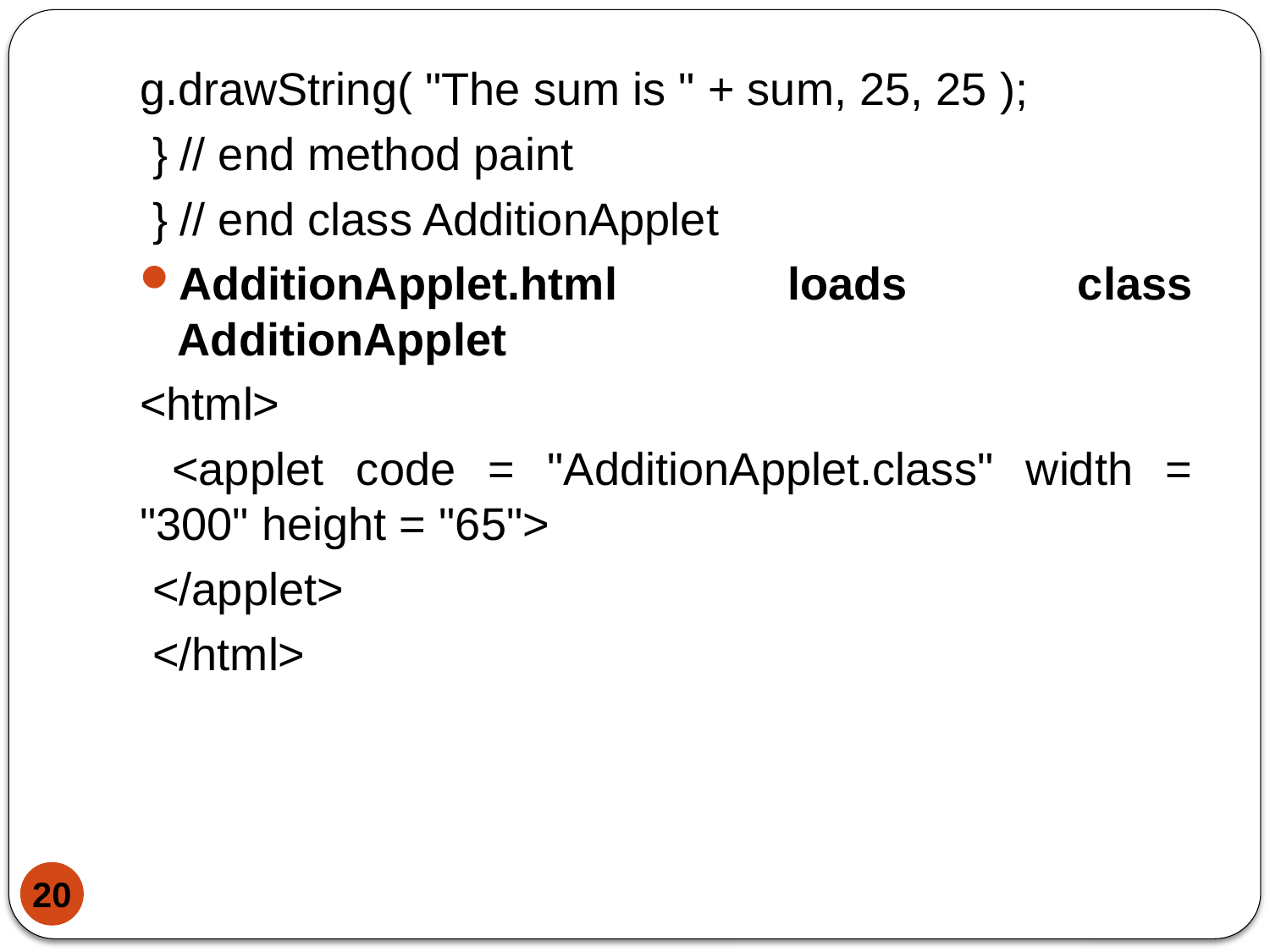

g.drawString( "The sum is " + sum, 25, 25 );
 } // end method paint
 } // end class AdditionApplet
AdditionApplet.html loads class AdditionApplet
<html>
 <applet code = "AdditionApplet.class" width = "300" height = "65">
 </applet>
 </html>

20